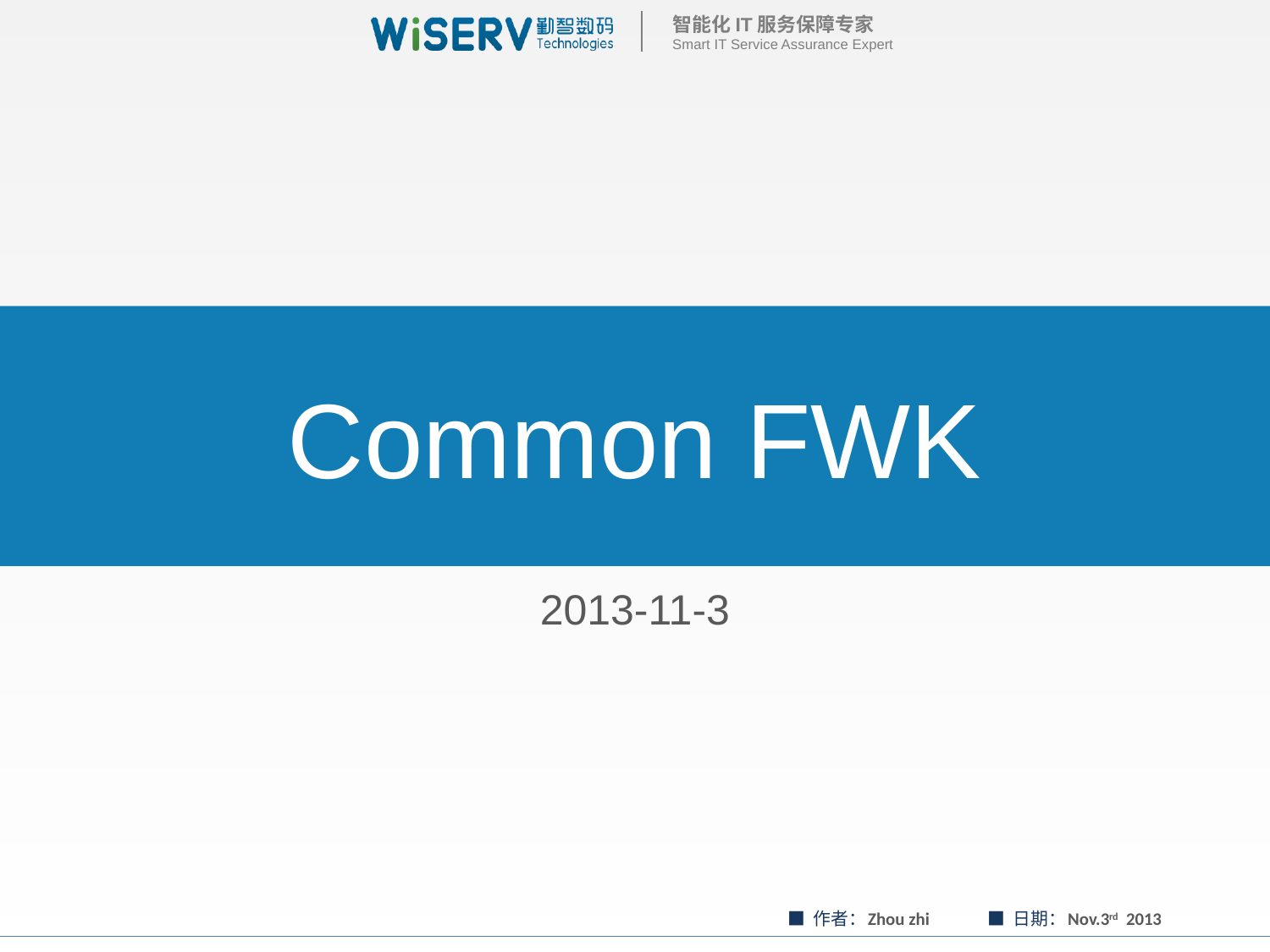

# Common FWK
2013-11-3
Zhou zhi
Nov.3rd  2013